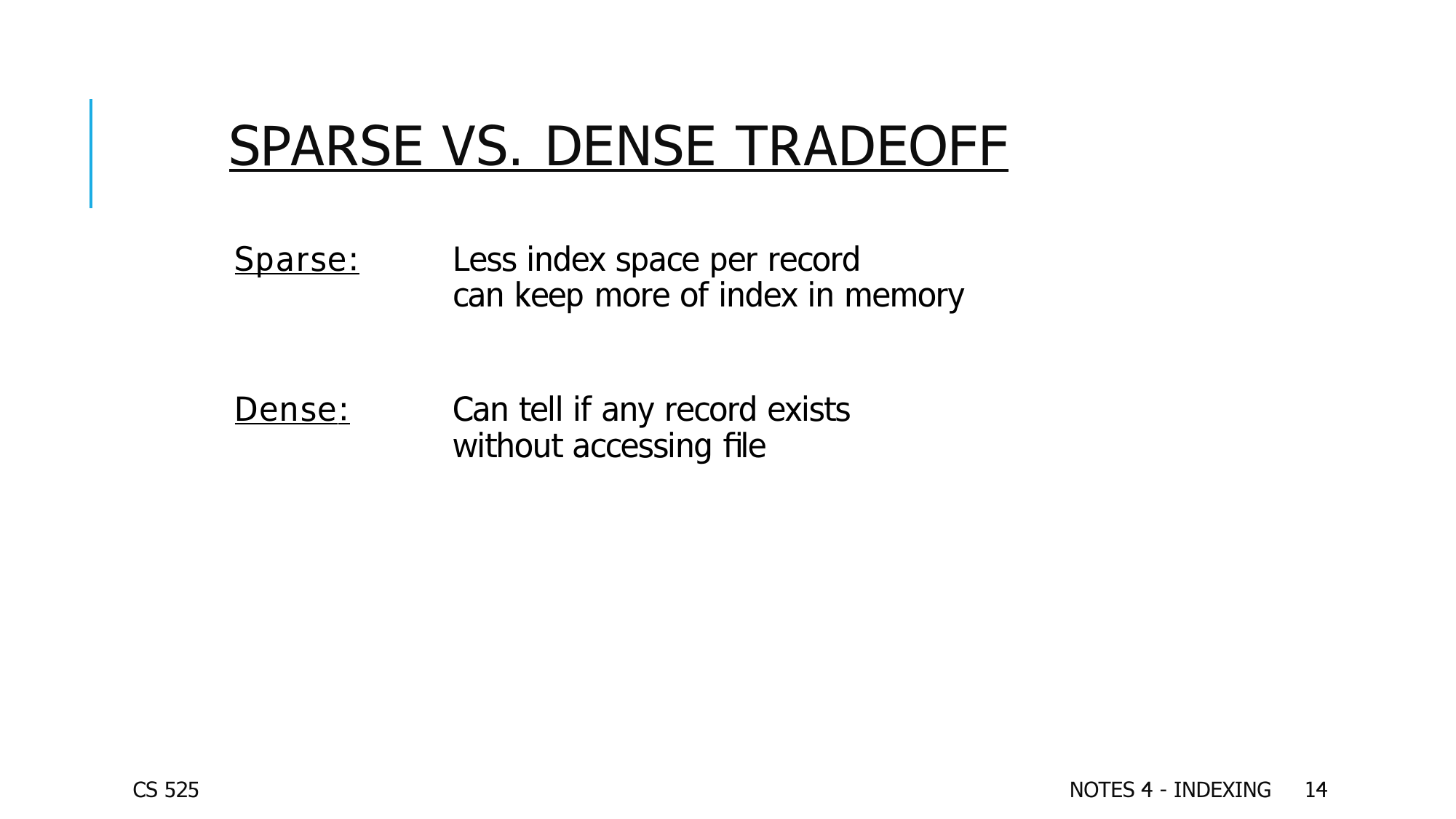

# Sparse vs. Dense Tradeoff
Sparse: 	Less index space per record
		can keep more of index in memory

Dense:  	Can tell if any record exists			       			without accessing file

CS 525
Notes 4 - Indexing
14